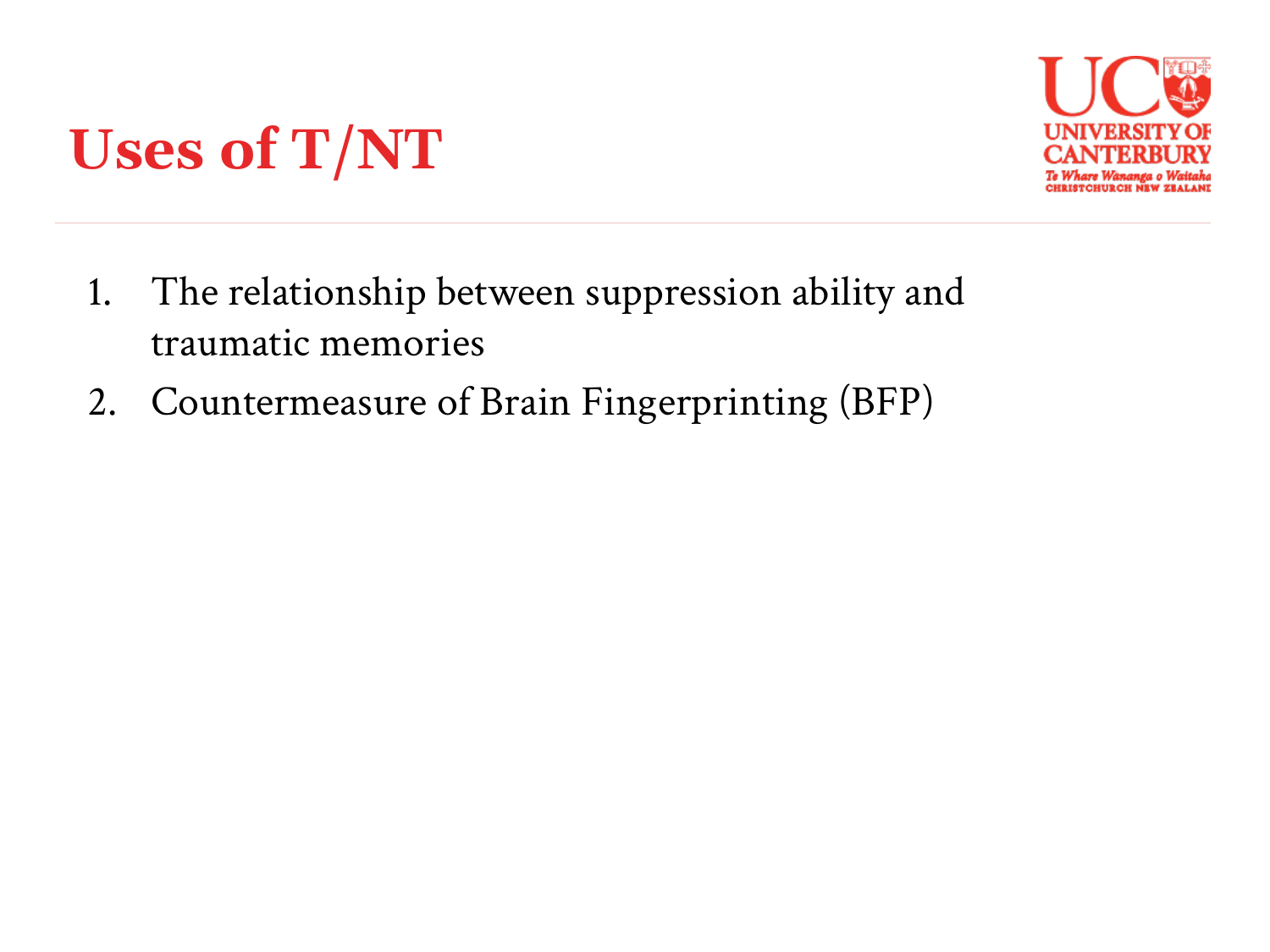

# Uses of T/NT
The relationship between suppression ability and traumatic memories
Countermeasure of Brain Fingerprinting (BFP)